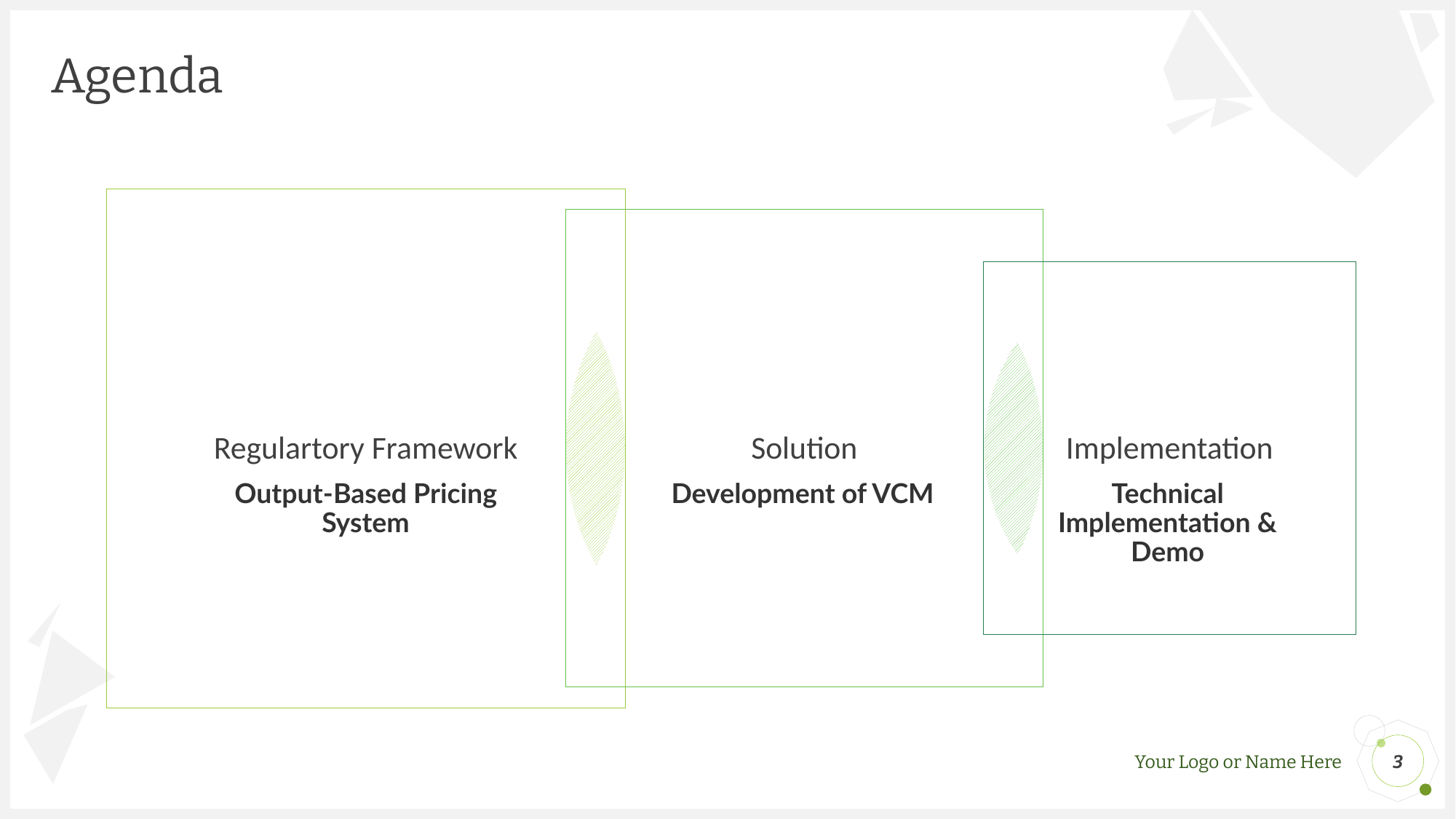

# Agenda
Regulartory Framework
Solution
Implementation

Output-Based Pricing System

Development of VCM
Technical Implementation & Demo
3